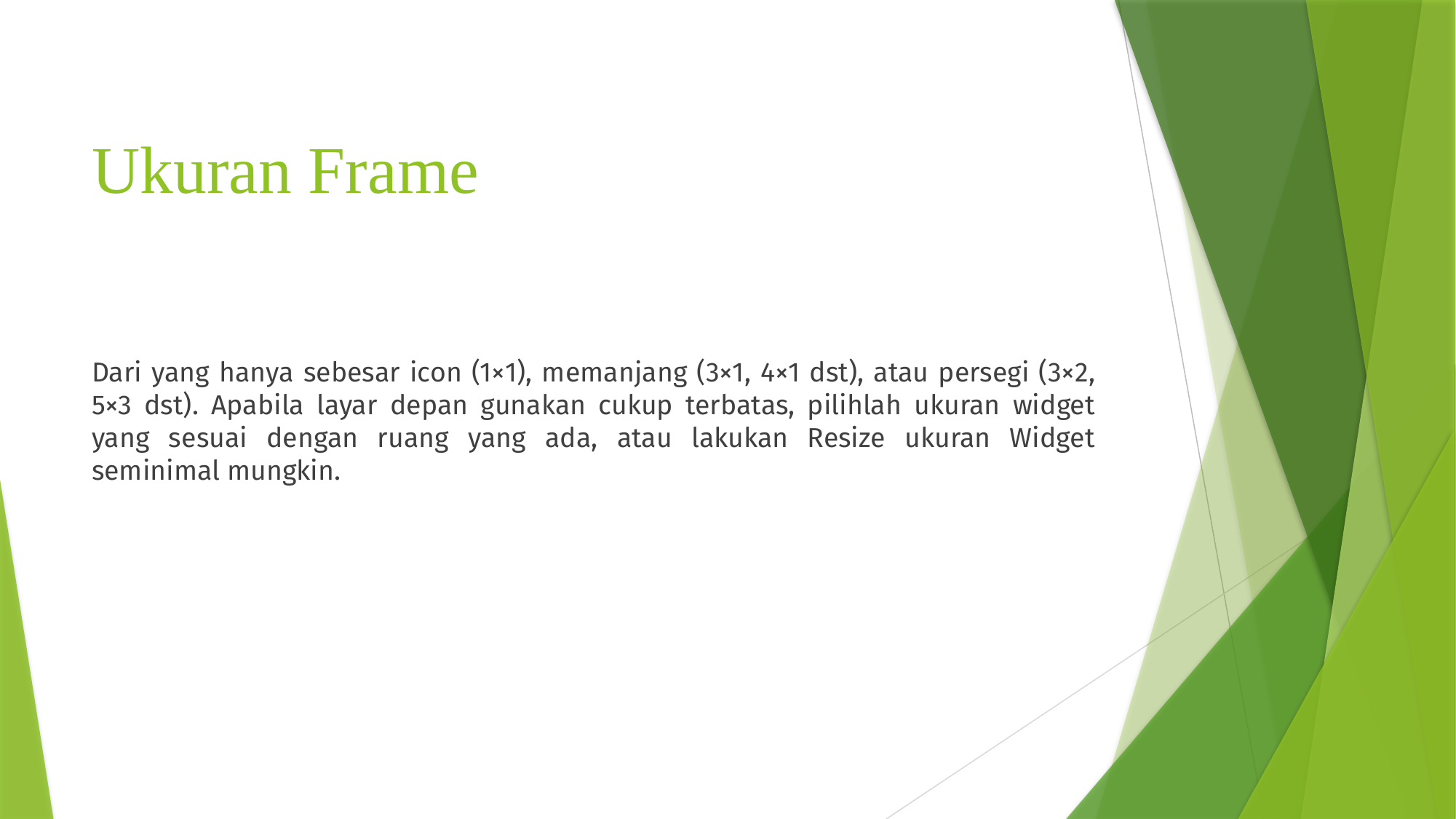

# Ukuran Frame
Dari yang hanya sebesar icon (1×1), memanjang (3×1, 4×1 dst), atau persegi (3×2, 5×3 dst). Apabila layar depan gunakan cukup terbatas, pilihlah ukuran widget yang sesuai dengan ruang yang ada, atau lakukan Resize ukuran Widget seminimal mungkin.